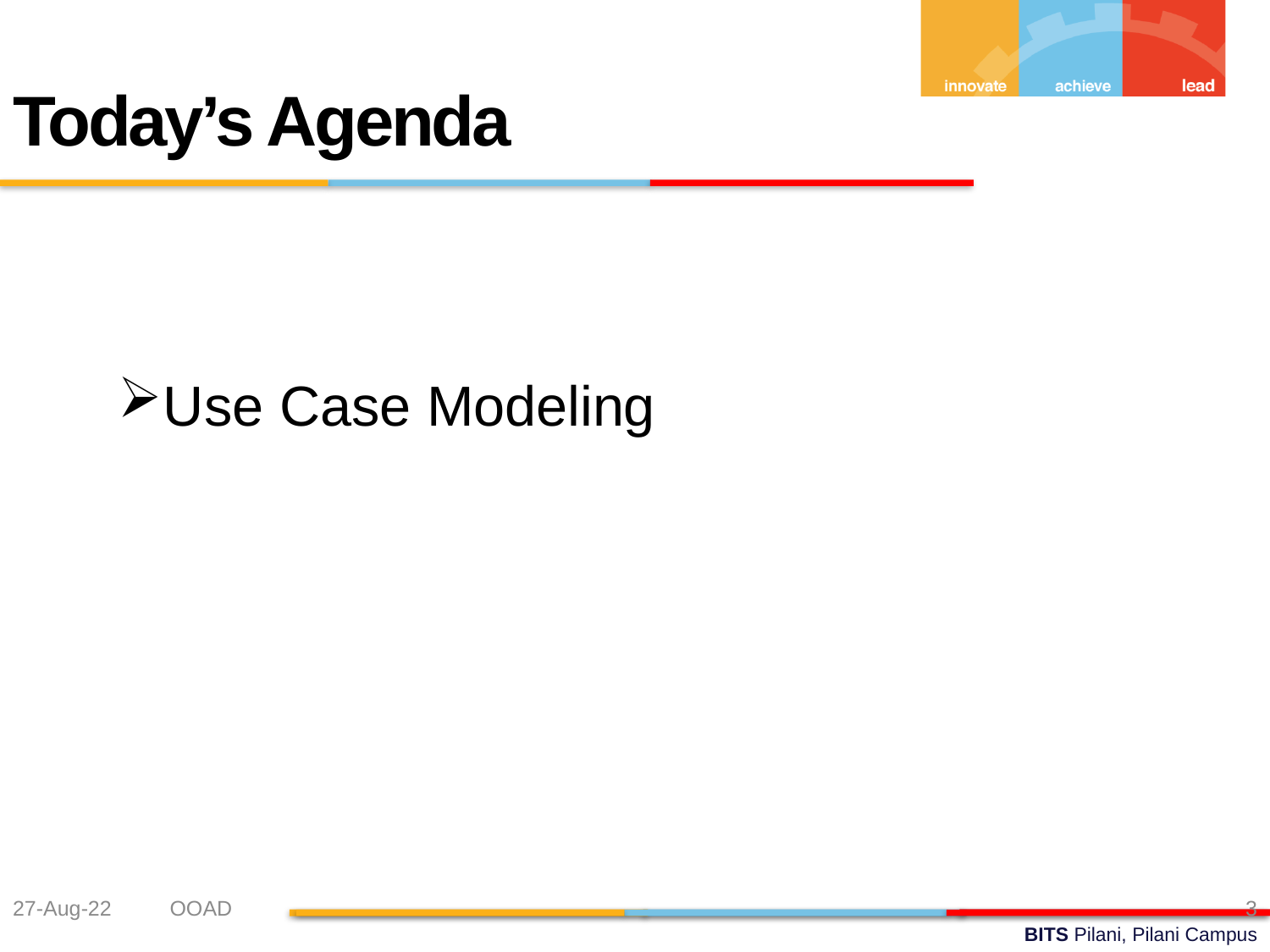

Today’s Agenda

Use Case Modeling

27-Aug-22
OOAD
3